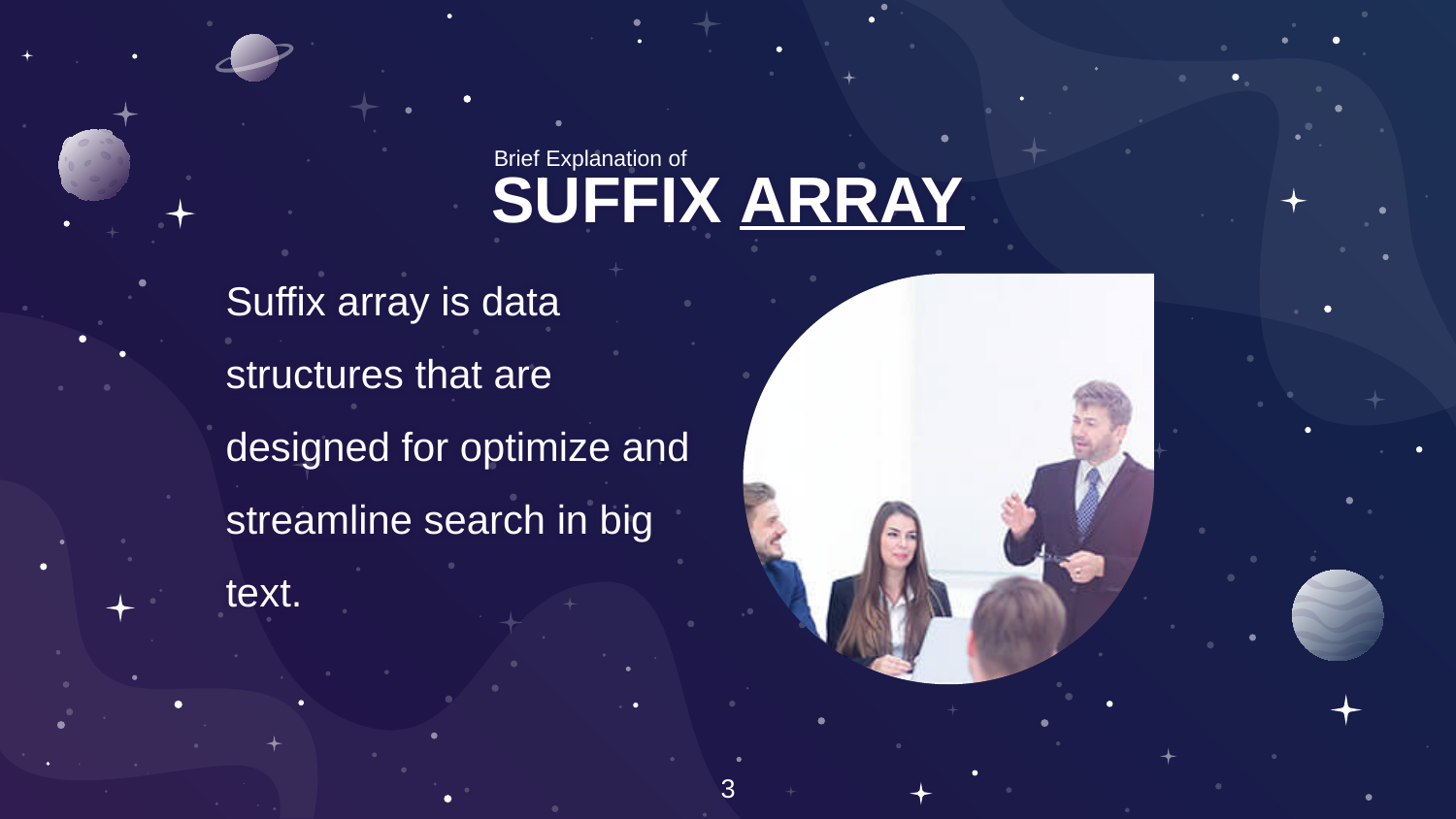

# SUFFIX ARRAY
Brief Explanation of
Suffix array is data structures that are designed for optimize and streamline search in big text.

3